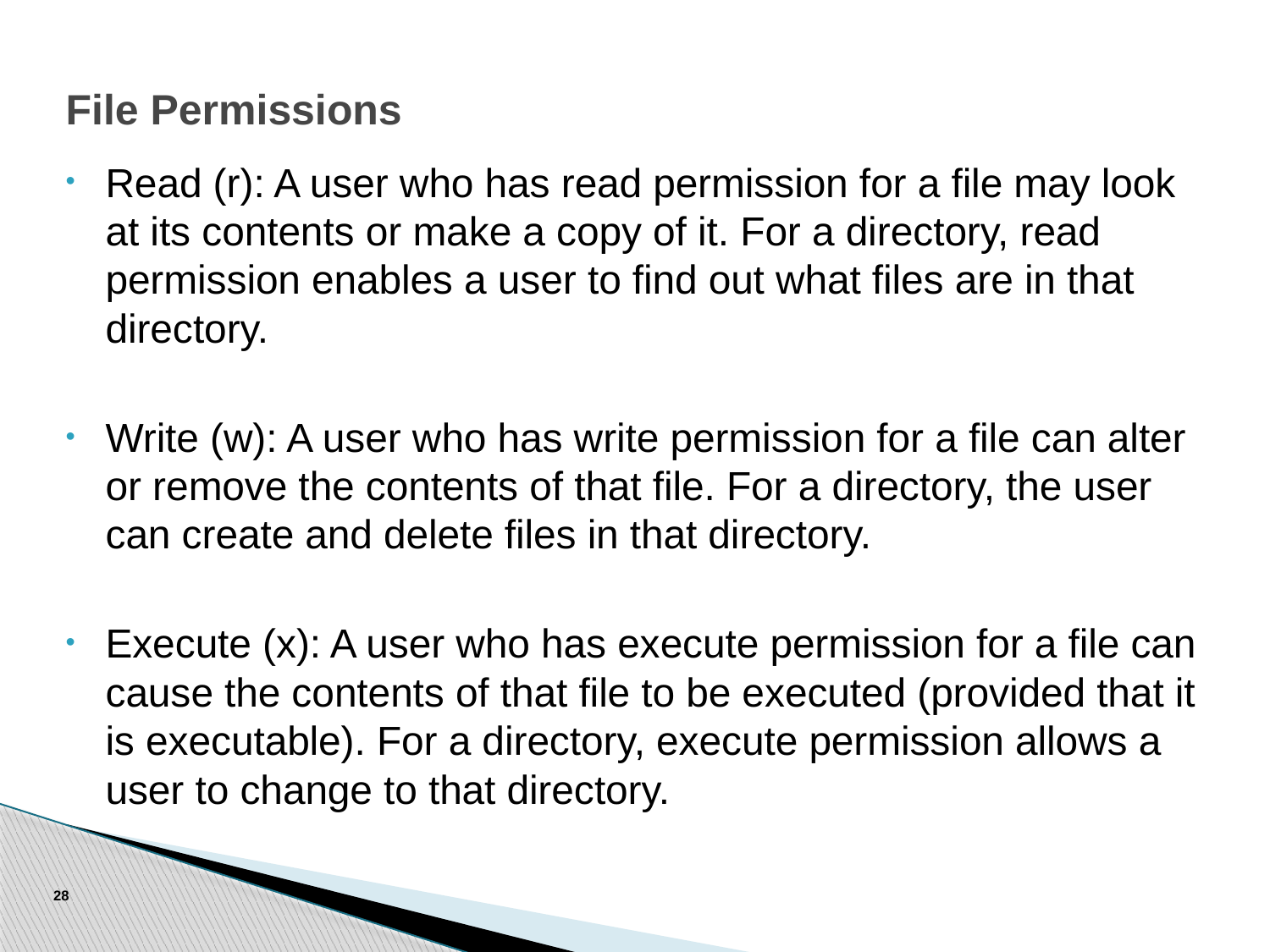

# File Permissions
Read (r): A user who has read permission for a file may look at its contents or make a copy of it. For a directory, read permission enables a user to find out what files are in that directory.

Write (w): A user who has write permission for a file can alter or remove the contents of that file. For a directory, the user can create and delete files in that directory.

Execute (x): A user who has execute permission for a file can cause the contents of that file to be executed (provided that it is executable). For a directory, execute permission allows a user to change to that directory.
28